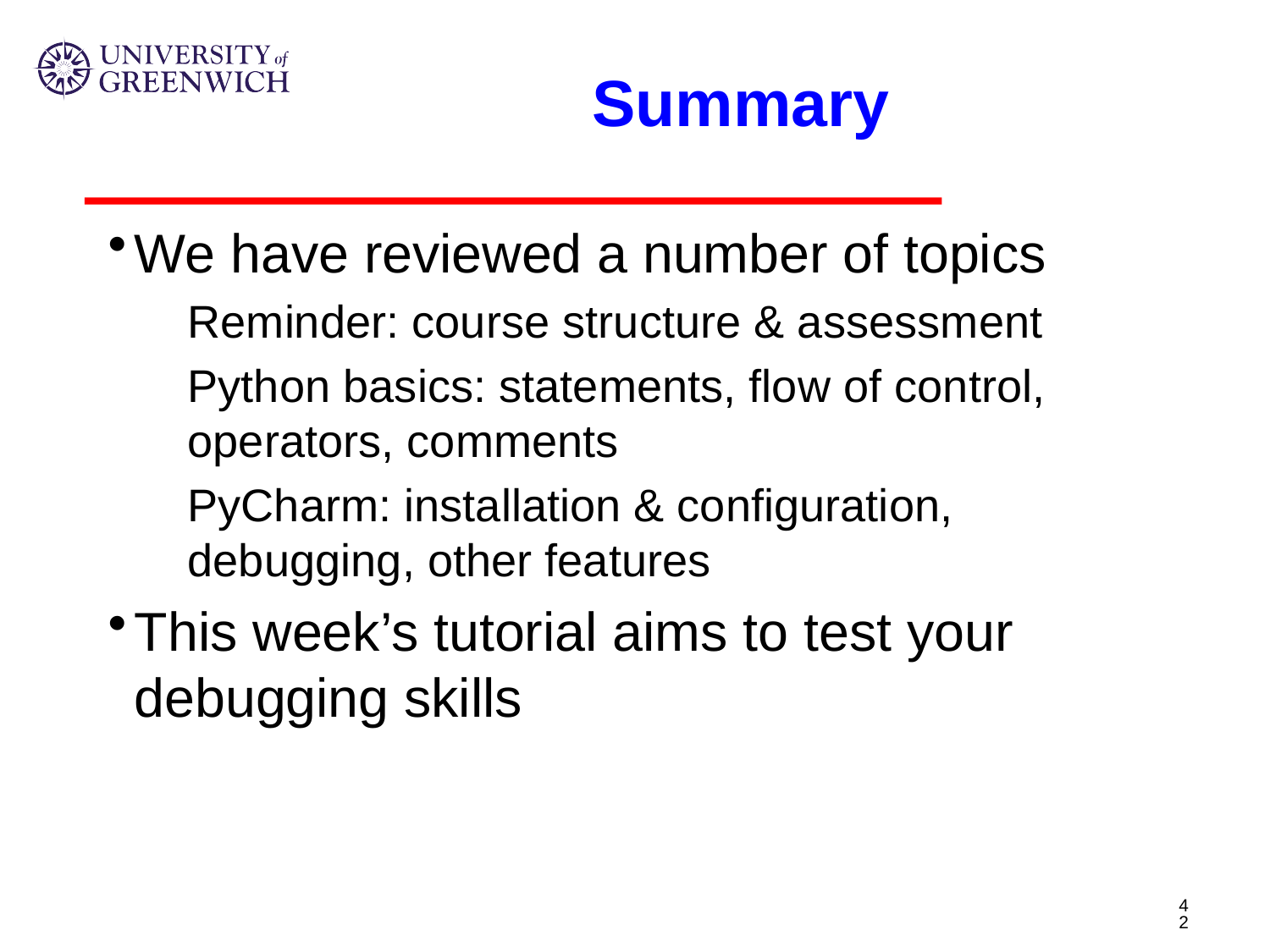

# Summary
We have reviewed a number of topics
Reminder: course structure & assessment
Python basics: statements, flow of control, operators, comments
PyCharm: installation & configuration, debugging, other features
This week’s tutorial aims to test your debugging skills
42